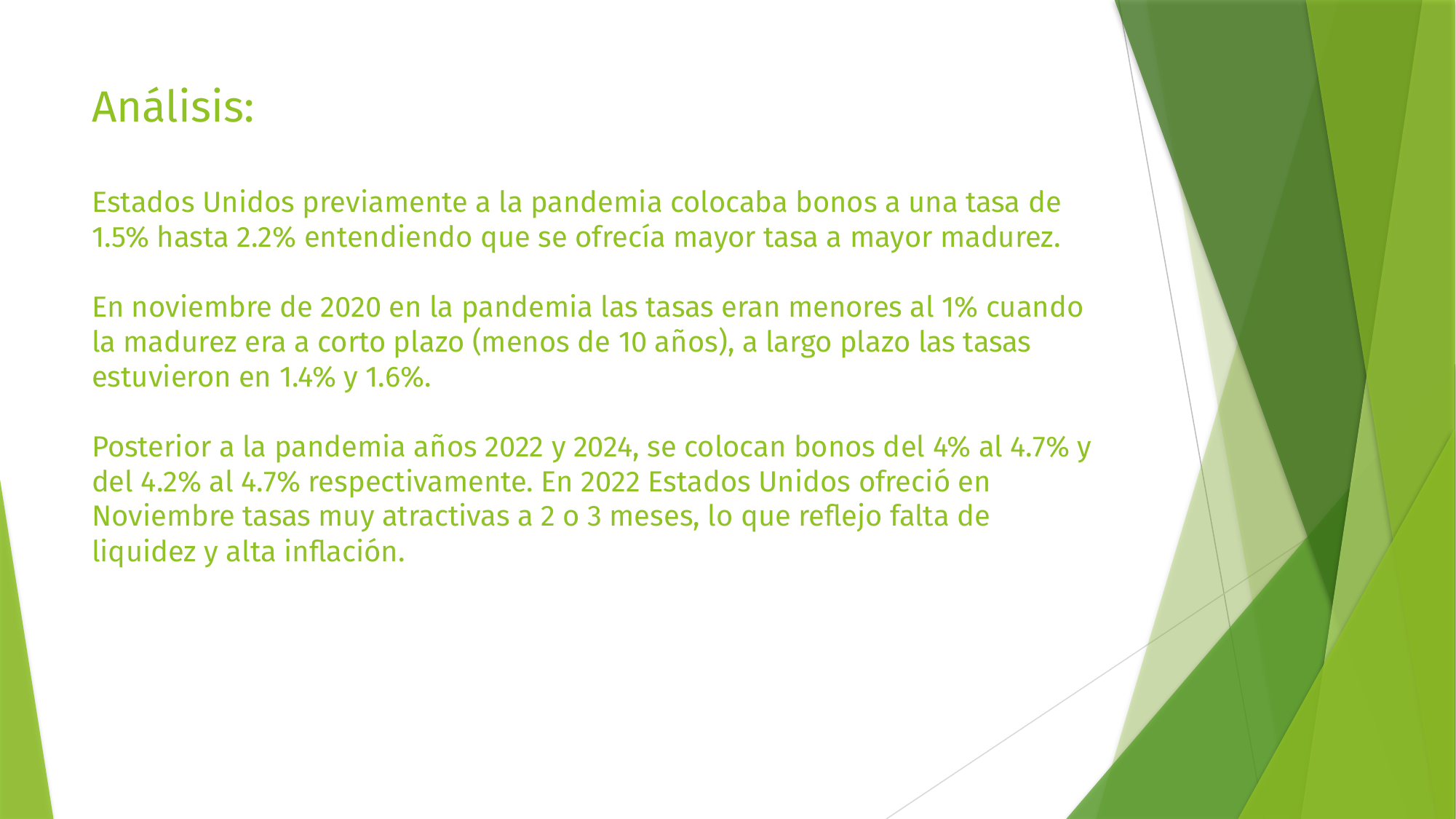

# Análisis: Estados Unidos previamente a la pandemia colocaba bonos a una tasa de 1.5% hasta 2.2% entendiendo que se ofrecía mayor tasa a mayor madurez. En noviembre de 2020 en la pandemia las tasas eran menores al 1% cuando la madurez era a corto plazo (menos de 10 años), a largo plazo las tasas estuvieron en 1.4% y 1.6%. Posterior a la pandemia años 2022 y 2024, se colocan bonos del 4% al 4.7% y del 4.2% al 4.7% respectivamente. En 2022 Estados Unidos ofreció en Noviembre tasas muy atractivas a 2 o 3 meses, lo que reflejo falta de liquidez y alta inflación.